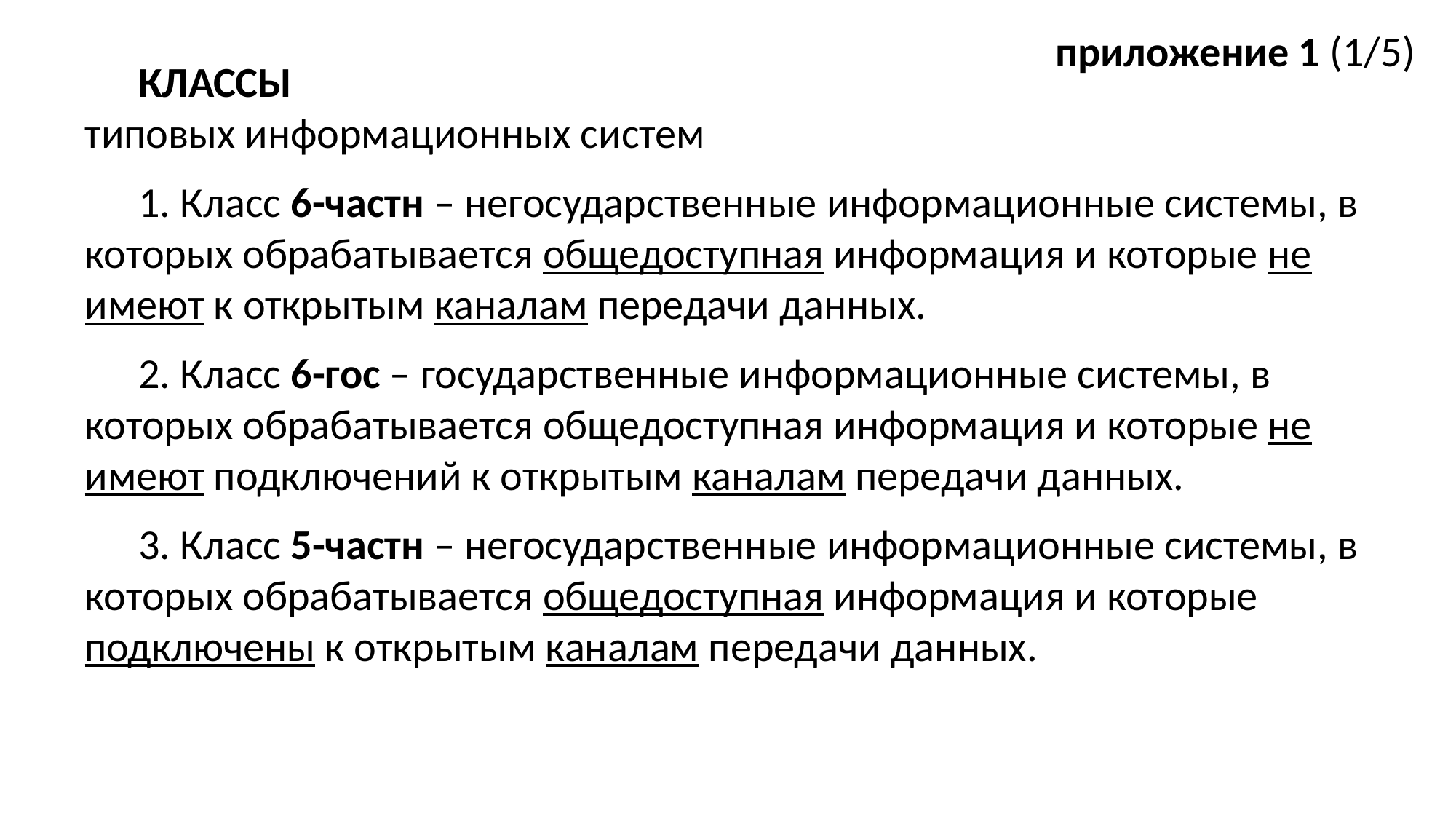

приложение 1 (1/5)
КЛАССЫ
типовых информационных систем
1. Класс 6-частн – негосударственные информационные системы, в которых обрабатывается общедоступная информация и которые не имеют к открытым каналам передачи данных.
2. Класс 6-гос – государственные информационные системы, в которых обрабатывается общедоступная информация и которые не имеют подключений к открытым каналам передачи данных.
3. Класс 5-частн – негосударственные информационные системы, в которых обрабатывается общедоступная информация и которые подключены к открытым каналам передачи данных.